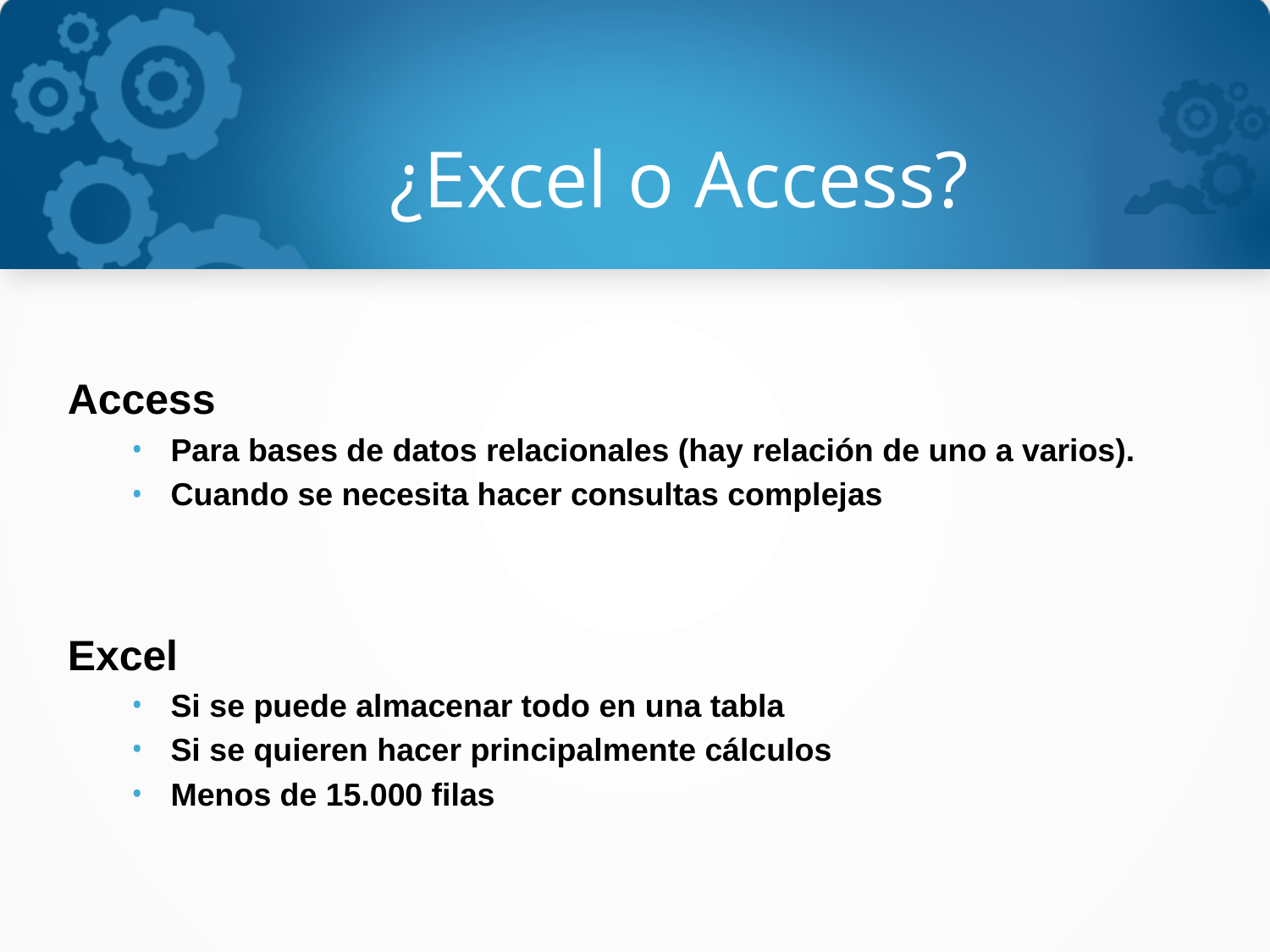

¿Excel o Access?
Access
Para bases de datos relacionales (hay relación de uno a varios).
Cuando se necesita hacer consultas complejas

Excel
Si se puede almacenar todo en una tabla
Si se quieren hacer principalmente cálculos
Menos de 15.000 filas